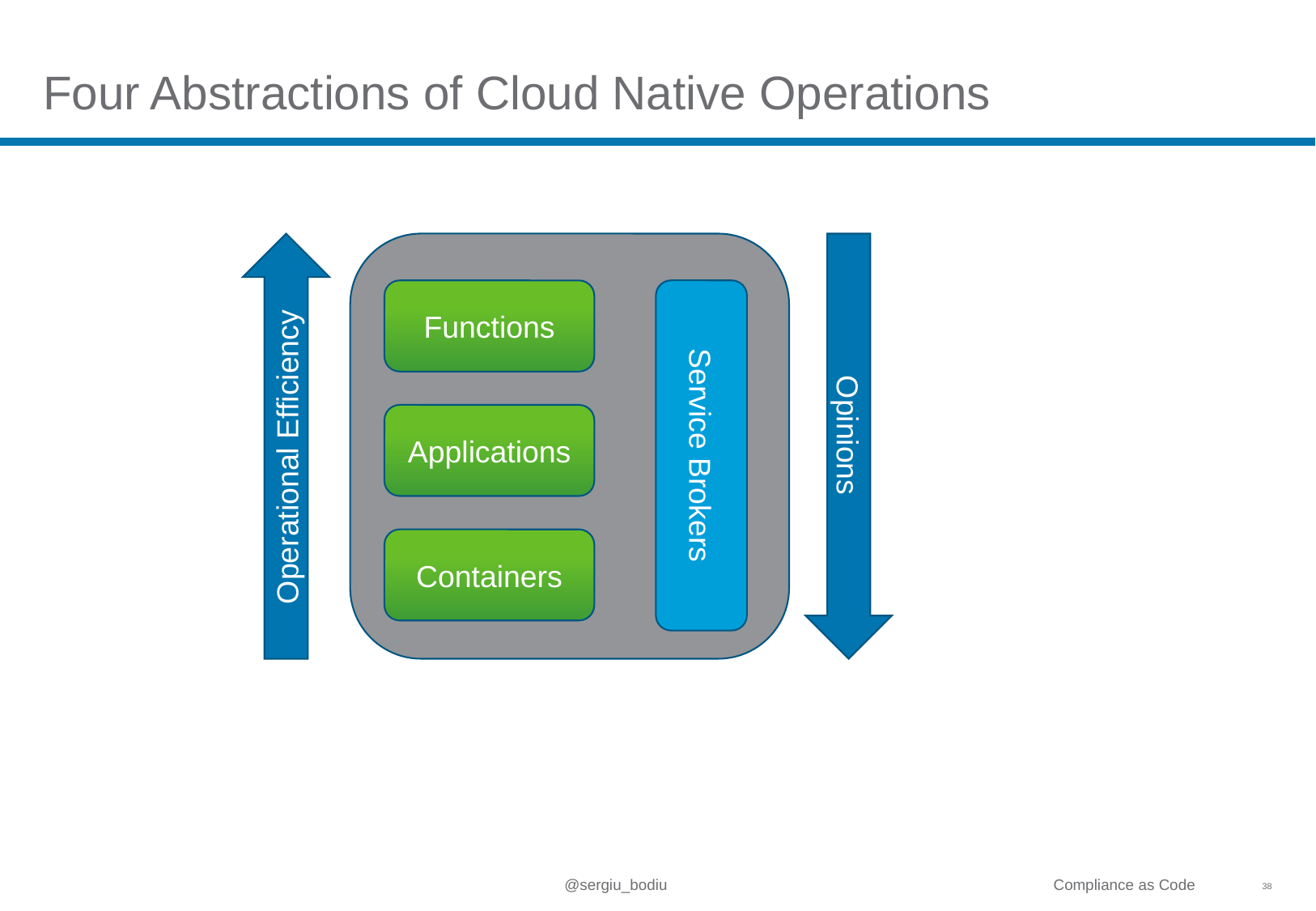

# Four Abstractions of Cloud Native Operations

Functions
Operational Efficiency
Opinions
Applications
Service Brokers
Containers